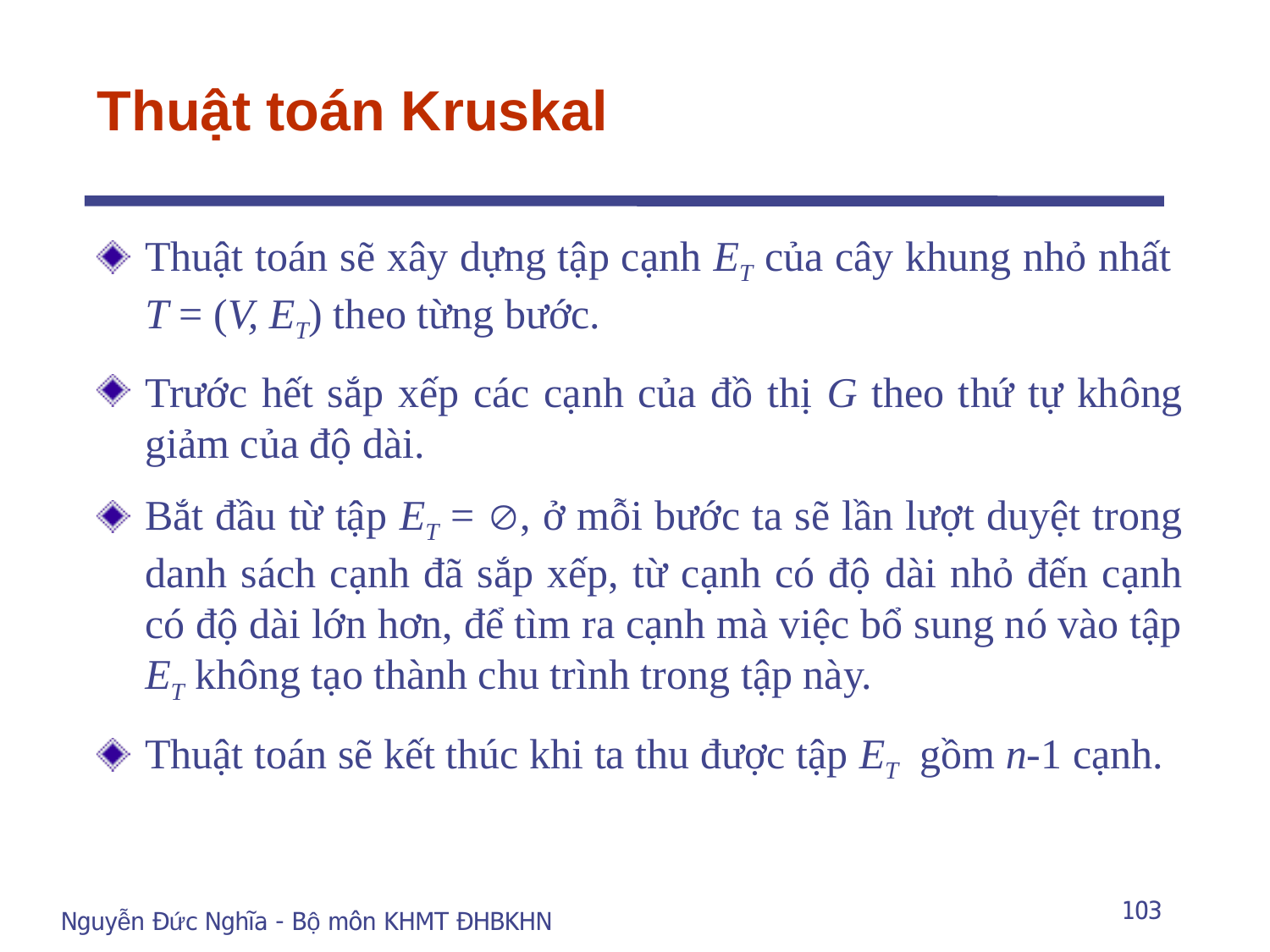

# Thuật toán Kruskal
Thuật toán sẽ xây dựng tập cạnh ET của cây khung nhỏ nhất  T = (V, ET) theo từng bước.
Trước hết sắp xếp các cạnh của đồ thị G theo thứ tự không giảm của độ dài.
Bắt đầu từ tập ET = ∅, ở mỗi bước ta sẽ lần lượt duyệt trong danh sách cạnh đã sắp xếp, từ cạnh có độ dài nhỏ đến cạnh có độ dài lớn hơn, để tìm ra cạnh mà việc bổ sung nó vào tập ET không tạo thành chu trình trong tập này.
Thuật toán sẽ kết thúc khi ta thu được tập ET  gồm n-1 cạnh.
103
Nguyễn Đức Nghĩa - Bộ môn KHMT ĐHBKHN